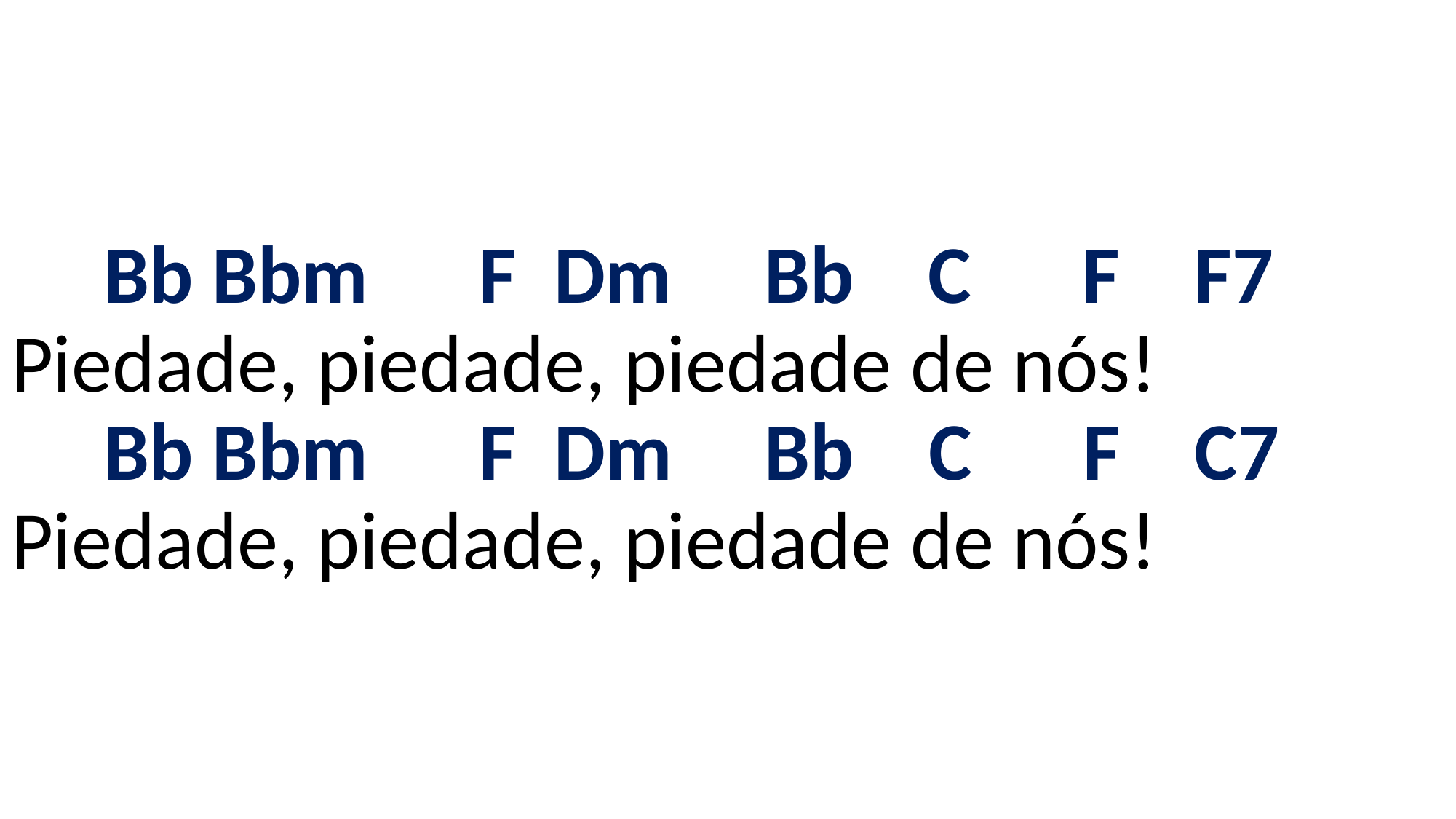

# Bb Bbm      F  Dm     Bb    C      F    F7 Piedade, piedade, piedade de nós! Bb Bbm      F  Dm     Bb    C      F    C7 Piedade, piedade, piedade de nós!